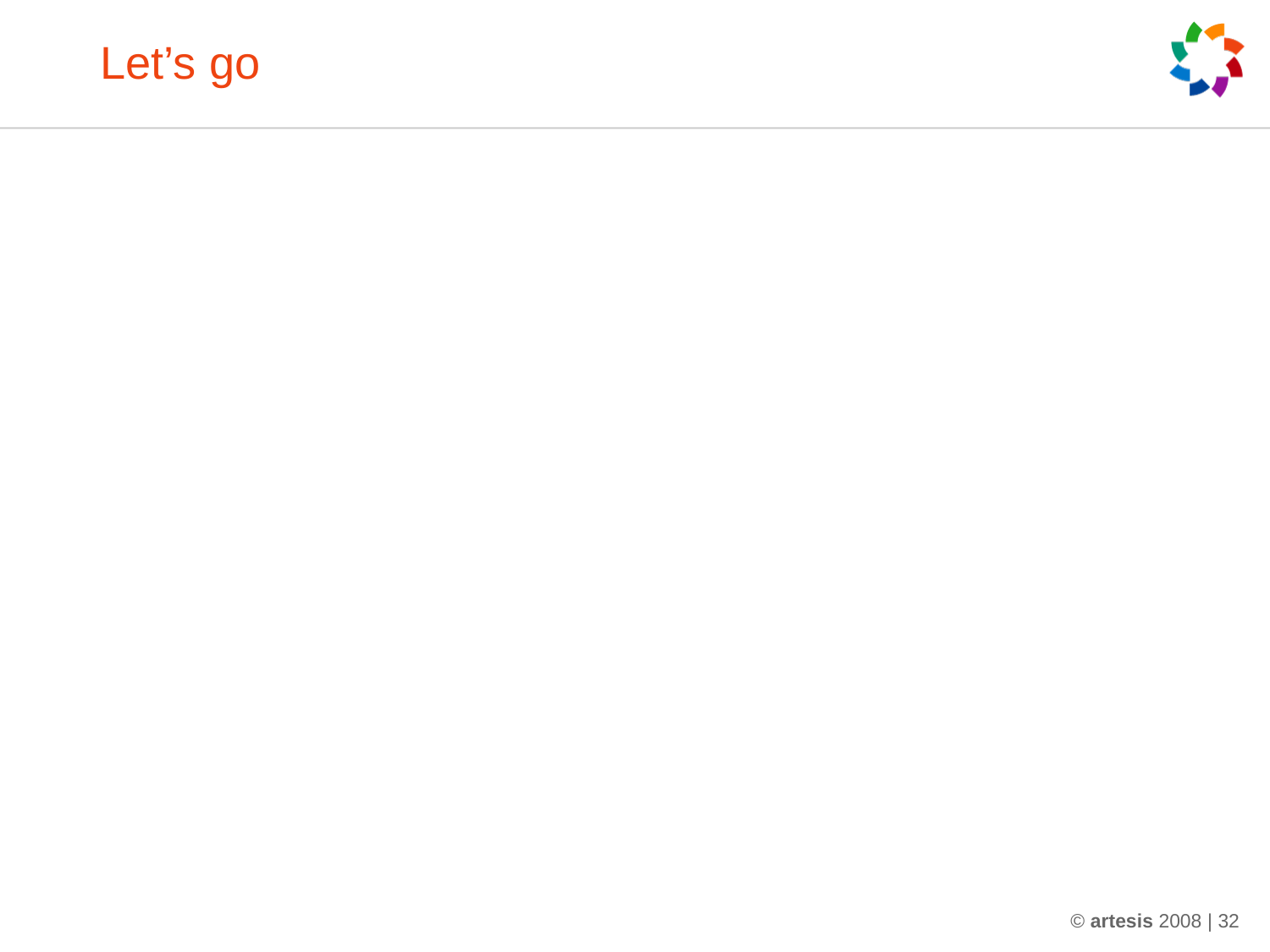

# Let’s go

© artesis 2008 | 32